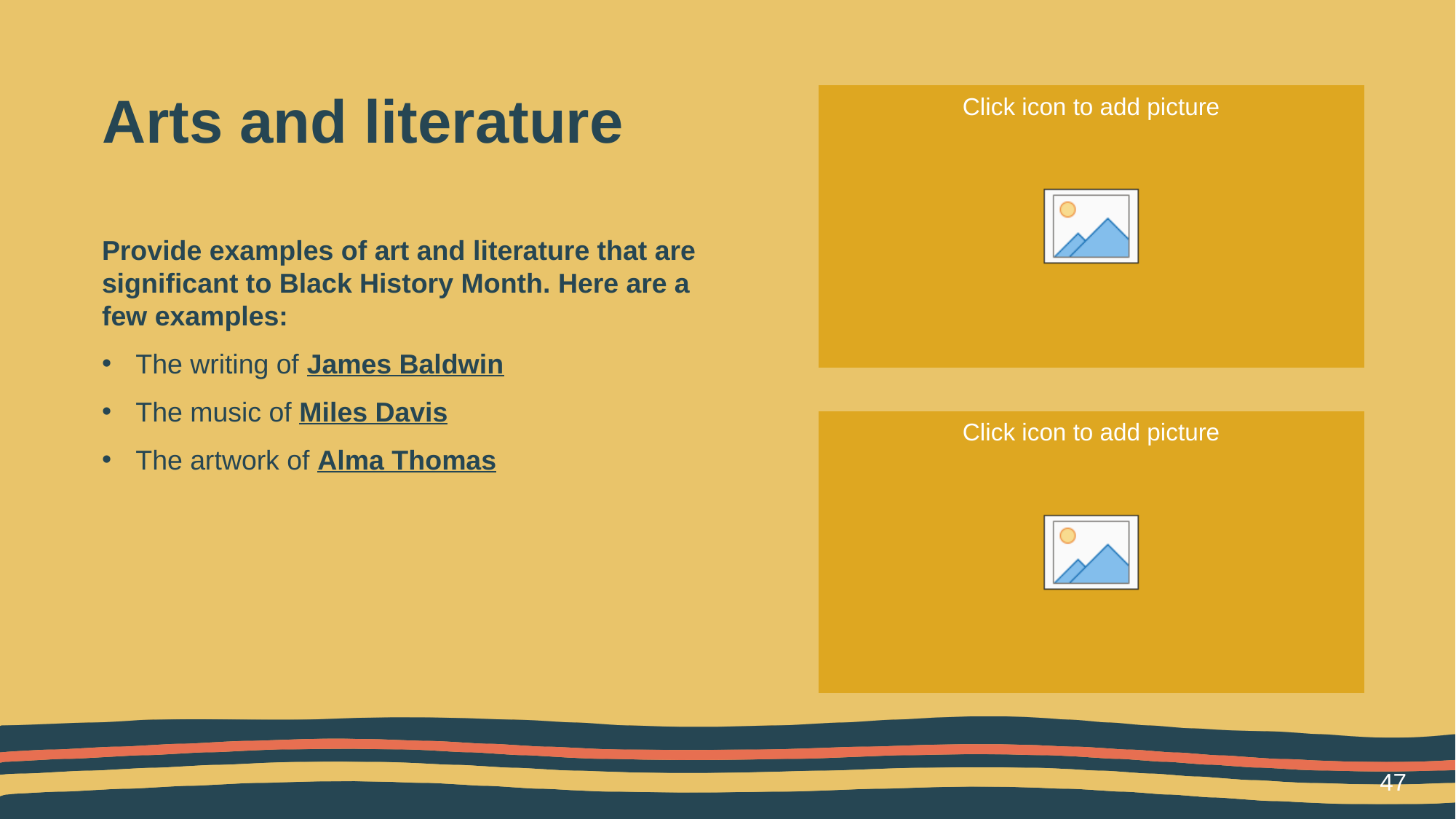

# Arts and literature

Provide examples of art and literature that are significant to Black History Month. Here are a few examples:
The writing of James Baldwin
The music of Miles Davis
The artwork of Alma Thomas

47